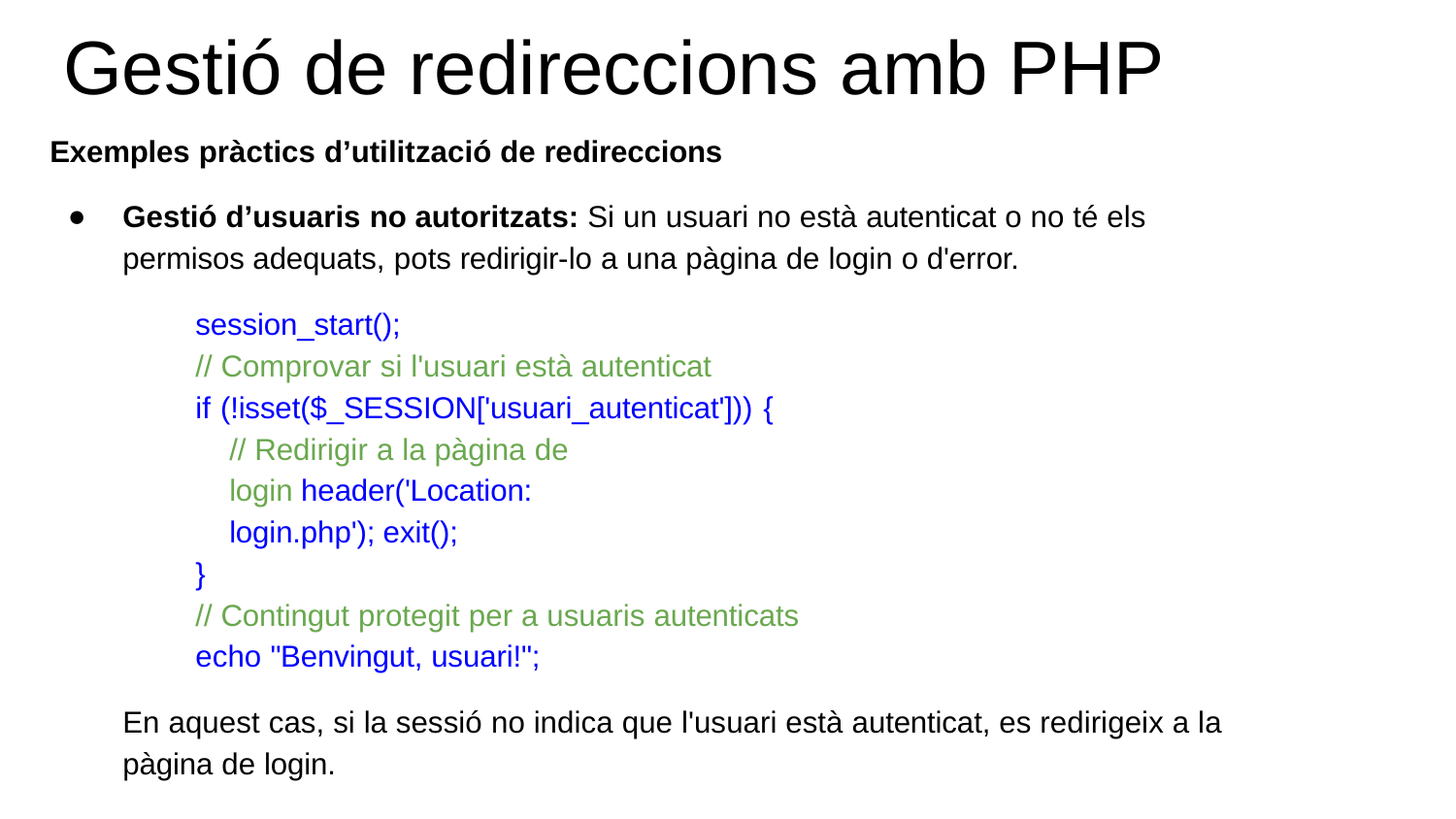

# Gestió de redireccions amb PHP
Exemples pràctics d’utilització de redireccions
Gestió d’usuaris no autoritzats: Si un usuari no està autenticat o no té els permisos adequats, pots redirigir-lo a una pàgina de login o d'error.
session_start();
// Comprovar si l'usuari està autenticat
if (!isset($_SESSION['usuari_autenticat'])) {
// Redirigir a la pàgina de login header('Location: login.php'); exit();
}
// Contingut protegit per a usuaris autenticats echo "Benvingut, usuari!";
En aquest cas, si la sessió no indica que l'usuari està autenticat, es redirigeix a la pàgina de login.